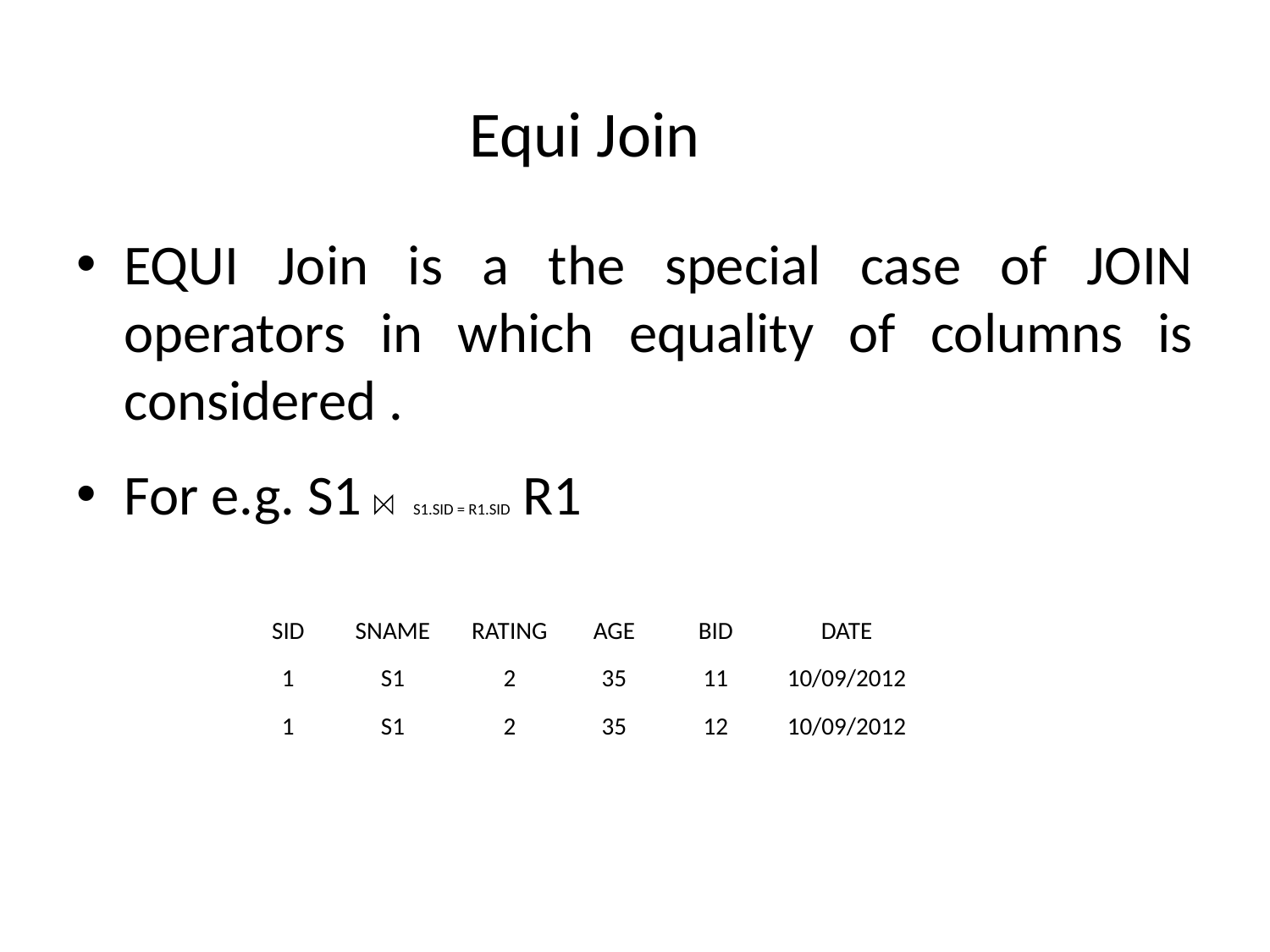

# Equi Join
EQUI Join is a the special case of JOIN operators in which equality of columns is considered .
For e.g. S1    S1.SID = R1.SID R1

| SID | SNAME | RATING | AGE | BID | DATE |
| --- | --- | --- | --- | --- | --- |
| 1 | S1 | 2 | 35 | 11 | 10/09/2012 |
| 1 | S1 | 2 | 35 | 12 | 10/09/2012 |